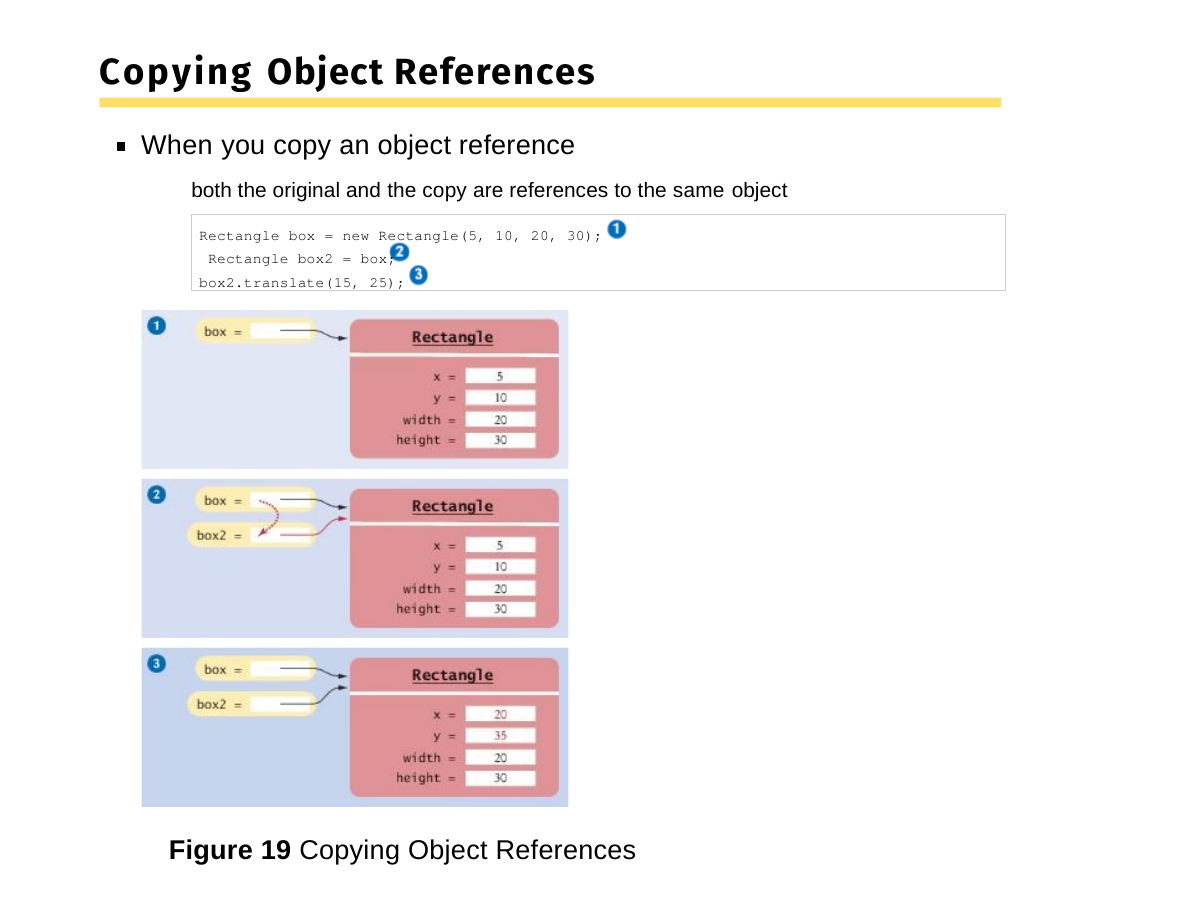

# Copying Object References

When you copy an object reference
both the original and the copy are references to the same object

Rectangle box = new Rectangle(5, 10, 20, 30);  Rectangle box2 = box;
box2.translate(15, 25);

Figure 19 Copying Object References